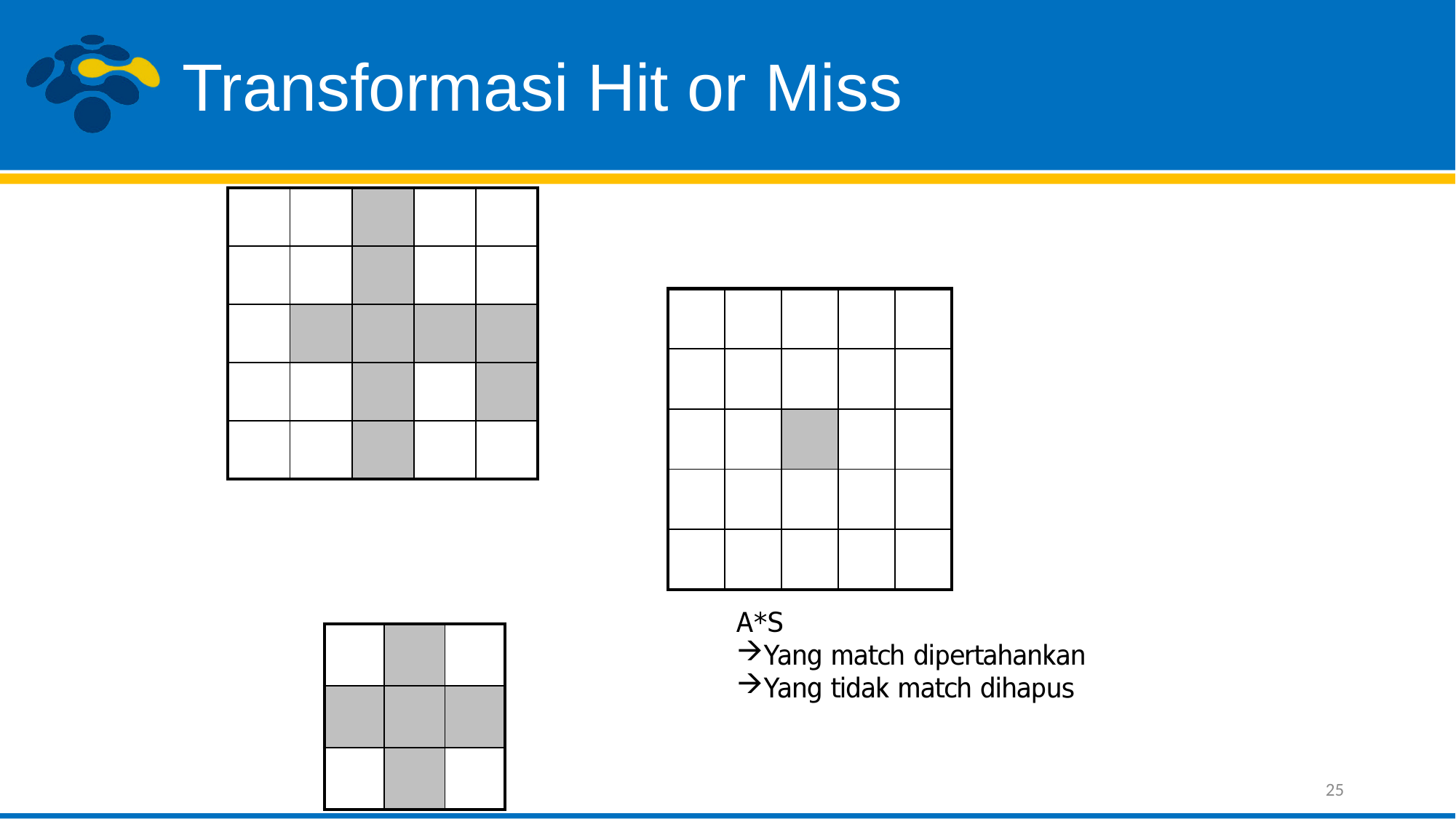

# Transformasi Hit or Miss
|  |  |  |  |  |
| --- | --- | --- | --- | --- |
|  |  |  |  |  |
|  |  |  |  |  |
|  |  |  |  |  |
|  |  |  |  |  |
|  |  |  |  |  |
| --- | --- | --- | --- | --- |
|  |  |  |  |  |
|  |  |  |  |  |
|  |  |  |  |  |
|  |  |  |  |  |
A*S
Yang match dipertahankan
Yang tidak match dihapus
|  |  |  |
| --- | --- | --- |
|  |  |  |
|  |  |  |
25